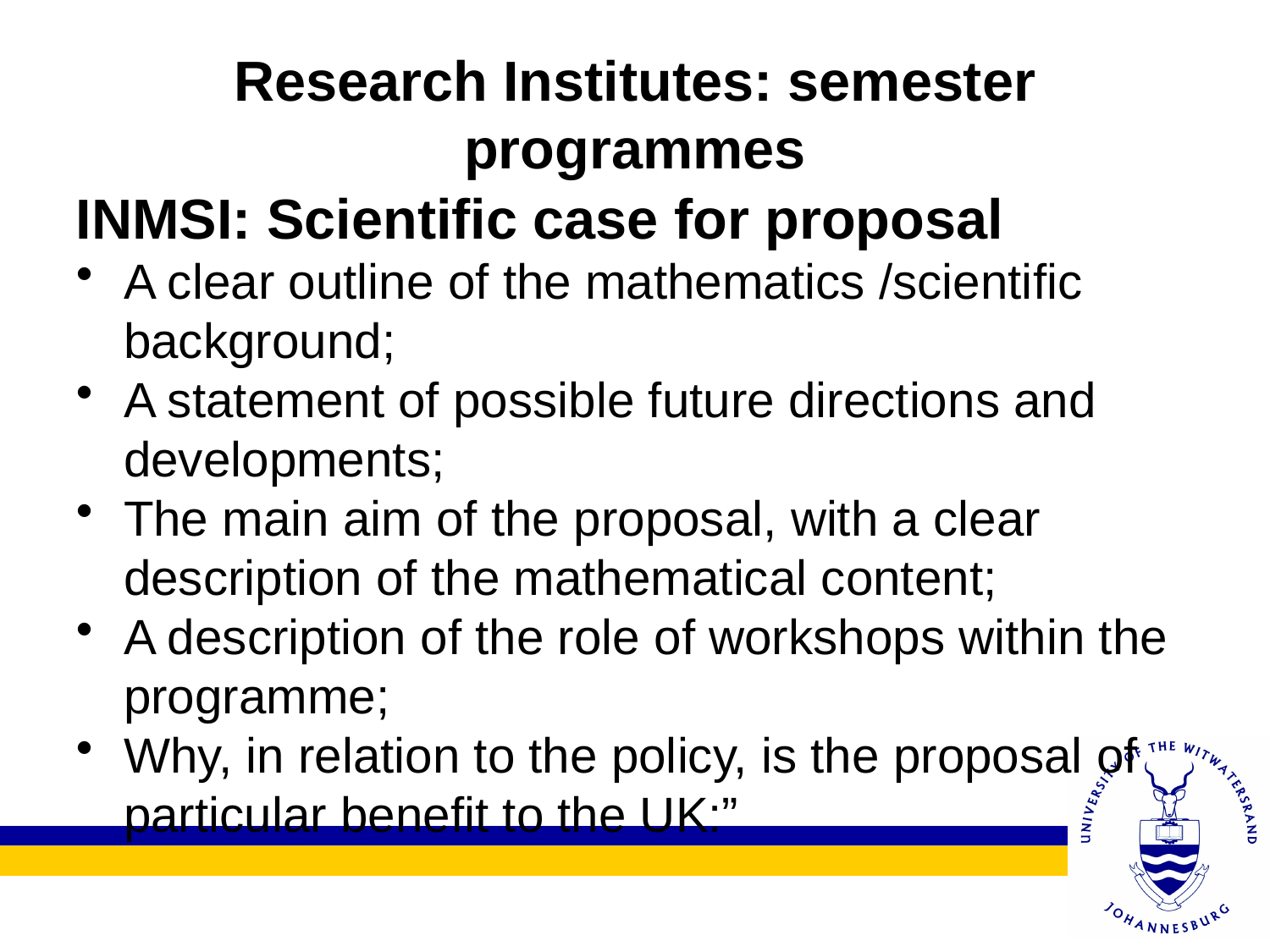

# Research Institutes: semester programmes
INMSI: Scientific case for proposal
A clear outline of the mathematics /scientific background;
A statement of possible future directions and developments;
The main aim of the proposal, with a clear description of the mathematical content;
A description of the role of workshops within the programme;
Why, in relation to the policy, is the proposal of particular benefit to the UK:”